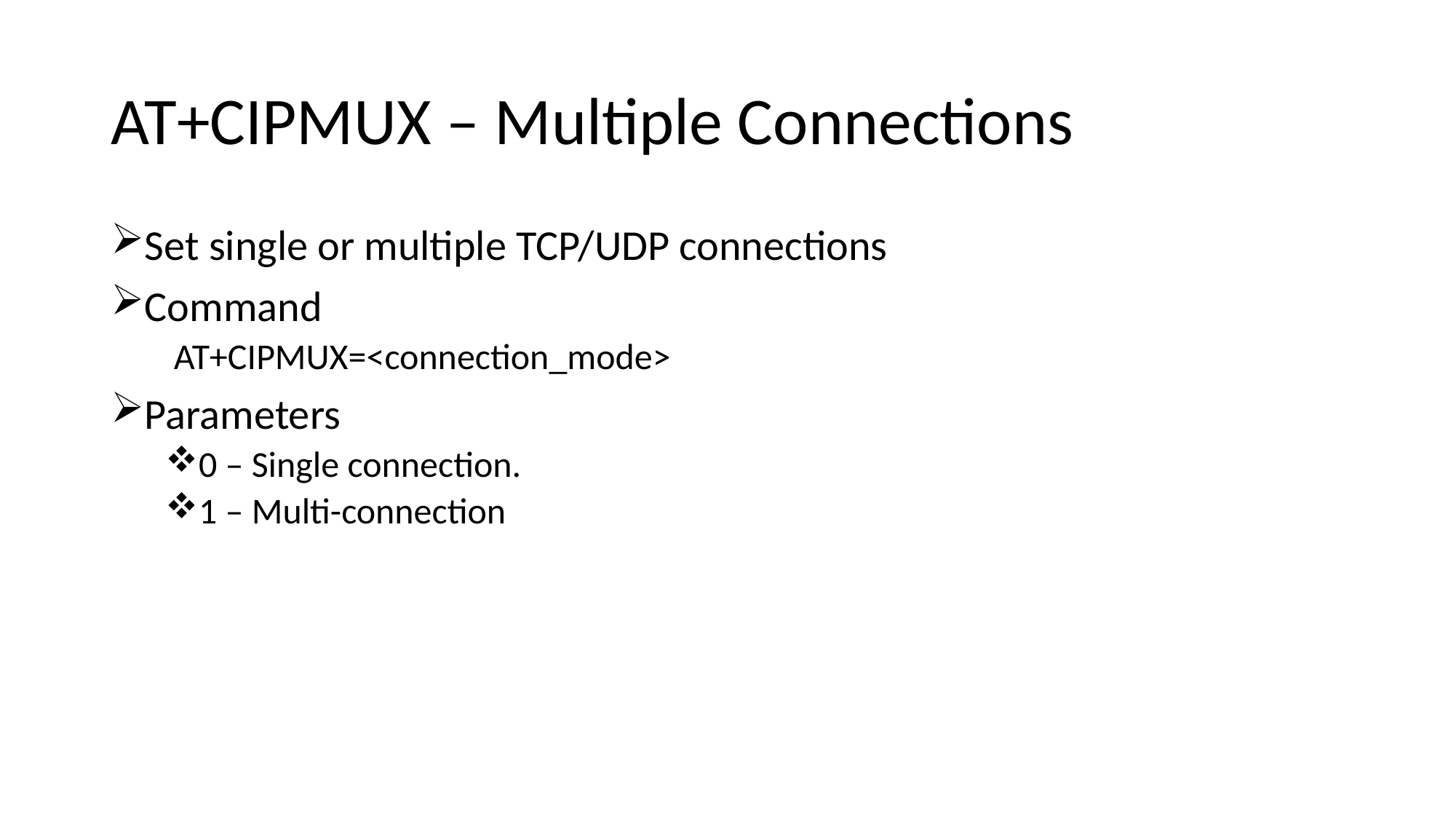

# AT+CIPMUX – Multiple Connections
Set single or multiple TCP/UDP connections
Command
 AT+CIPMUX=<connection_mode>
Parameters
0 – Single connection.
1 – Multi-connection